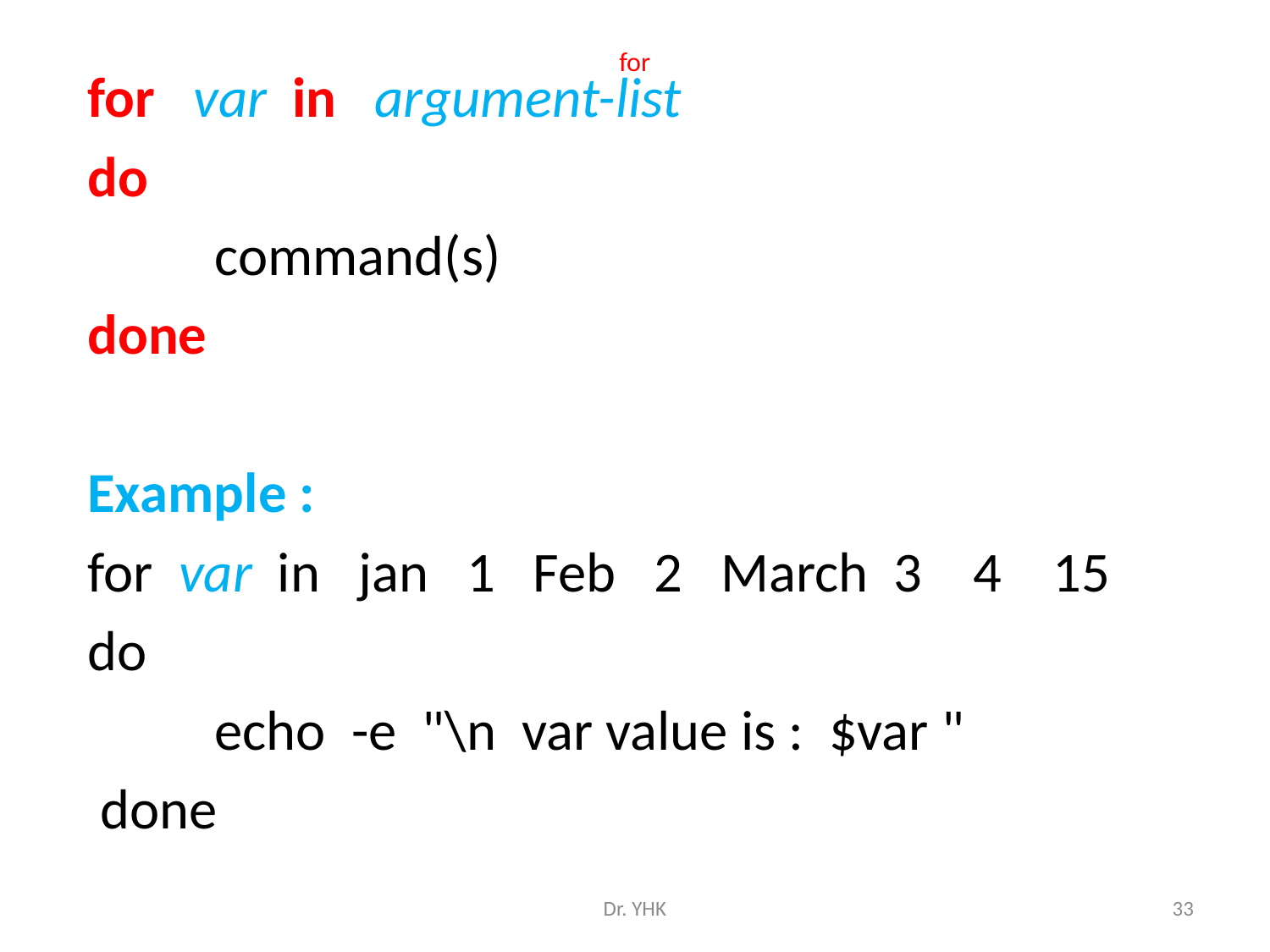

# for
for   var  in   argument-list
do
          command(s)
done

Example :
for  var  in   jan   1   Feb   2   March  3    4    15
do
 	echo  -e  "\n  var value is :  $var "
 done

Dr. YHK
33